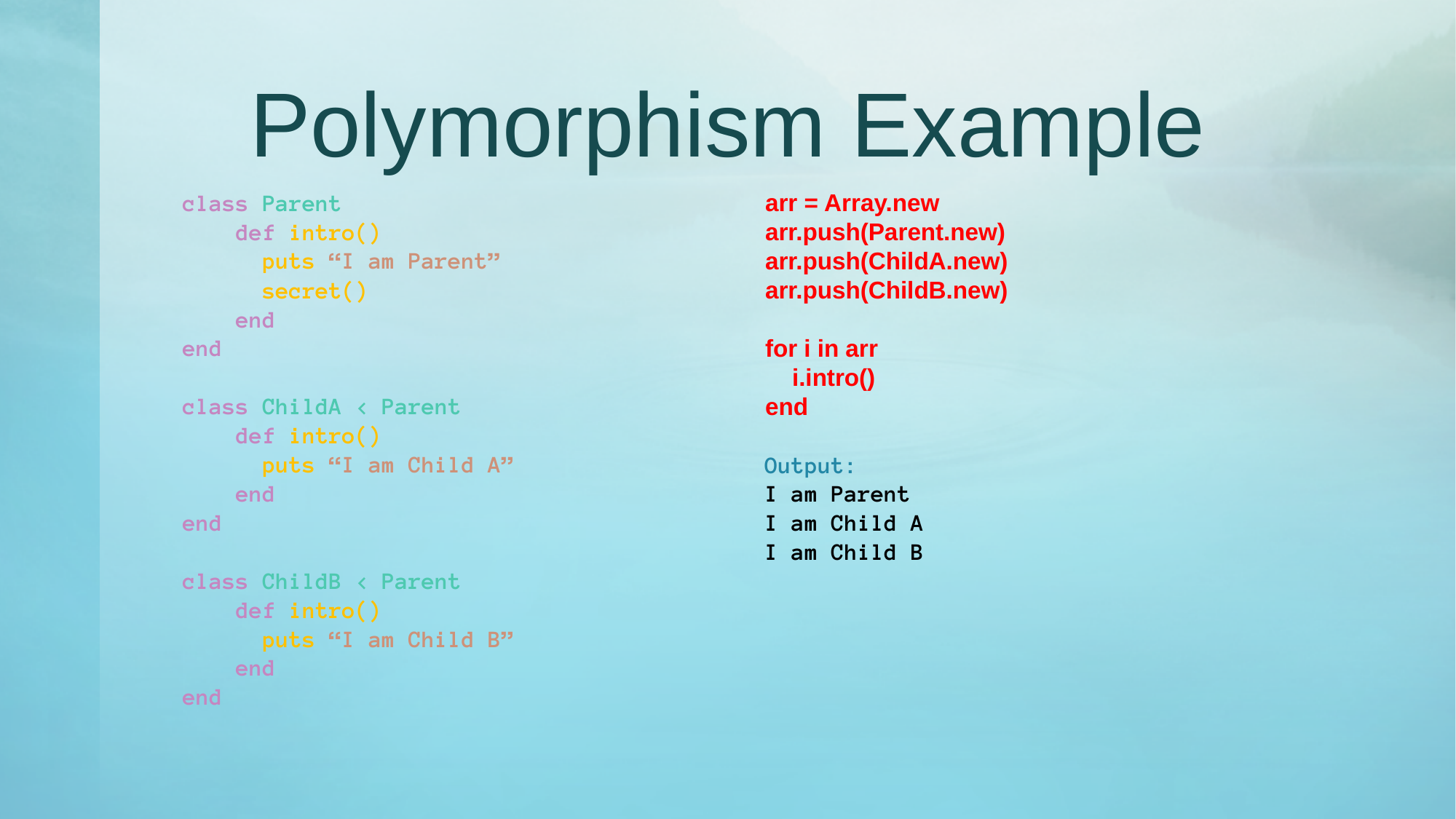

# Polymorphism Example
class Parent
    def intro()
      puts “I am Parent”
      secret()
    end
end

class ChildA < Parent
    def intro()
      puts “I am Child A”
    end
end

class ChildB < Parent
    def intro()
      puts “I am Child B”
    end
end

arr = Array.new
arr.push(Parent.new)
arr.push(ChildA.new)
arr.push(ChildB.new)
for i in arr
    i.intro()
end

Output:
I am Parent
I am Child A
I am Child B